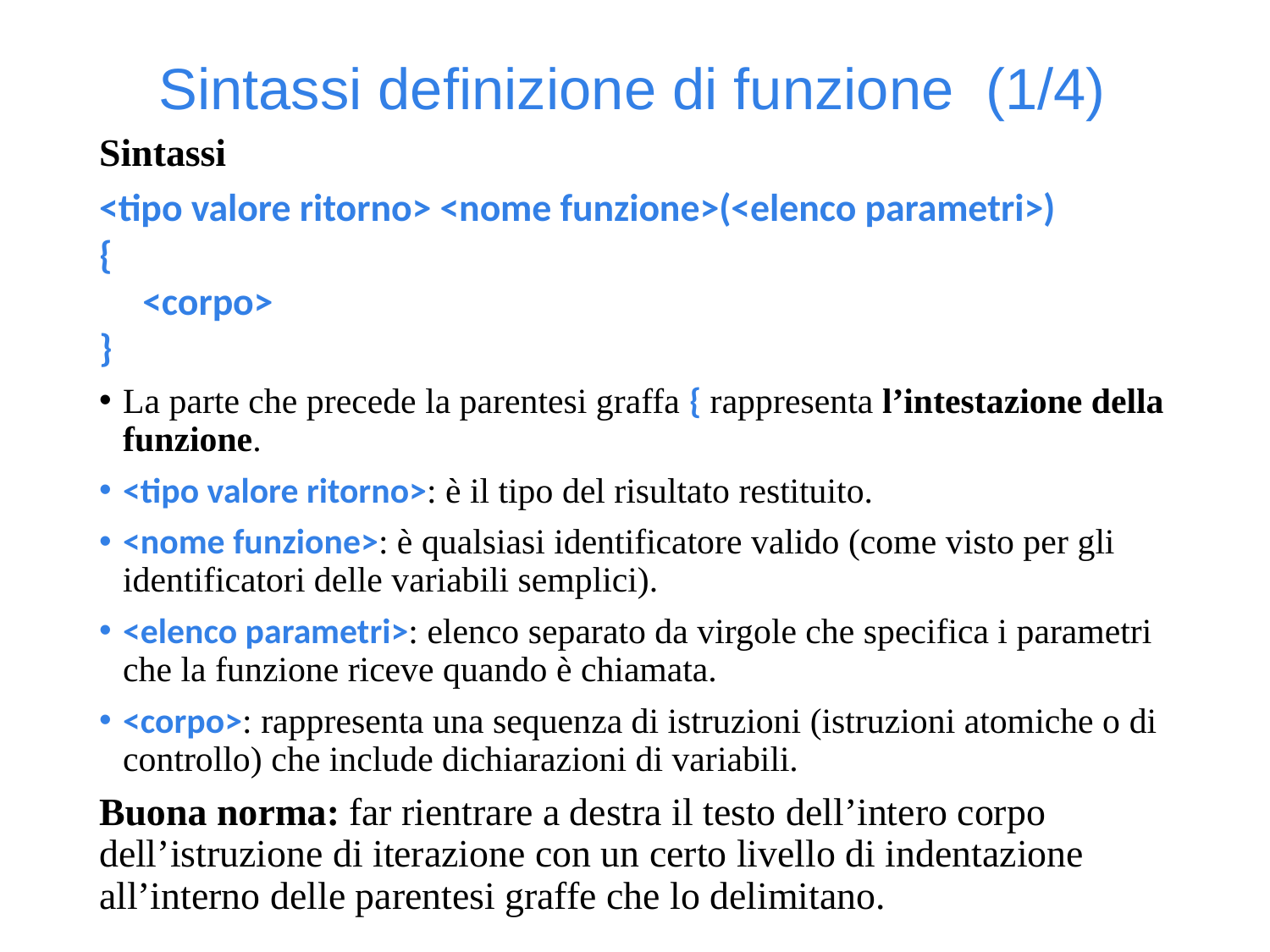

Sintassi definizione di funzione  (1/4)
Sintassi
<tipo valore ritorno> <nome funzione>(<elenco parametri>)
{
     <corpo>
}
La parte che precede la parentesi graffa { rappresenta l’intestazione della funzione.
<tipo valore ritorno>: è il tipo del risultato restituito.
<nome funzione>: è qualsiasi identificatore valido (come visto per gli identificatori delle variabili semplici).
<elenco parametri>: elenco separato da virgole che specifica i parametri che la funzione riceve quando è chiamata.
<corpo>: rappresenta una sequenza di istruzioni (istruzioni atomiche o di controllo) che include dichiarazioni di variabili.
Buona norma: far rientrare a destra il testo dell’intero corpo dell’istruzione di iterazione con un certo livello di indentazione all’interno delle parentesi graffe che lo delimitano.